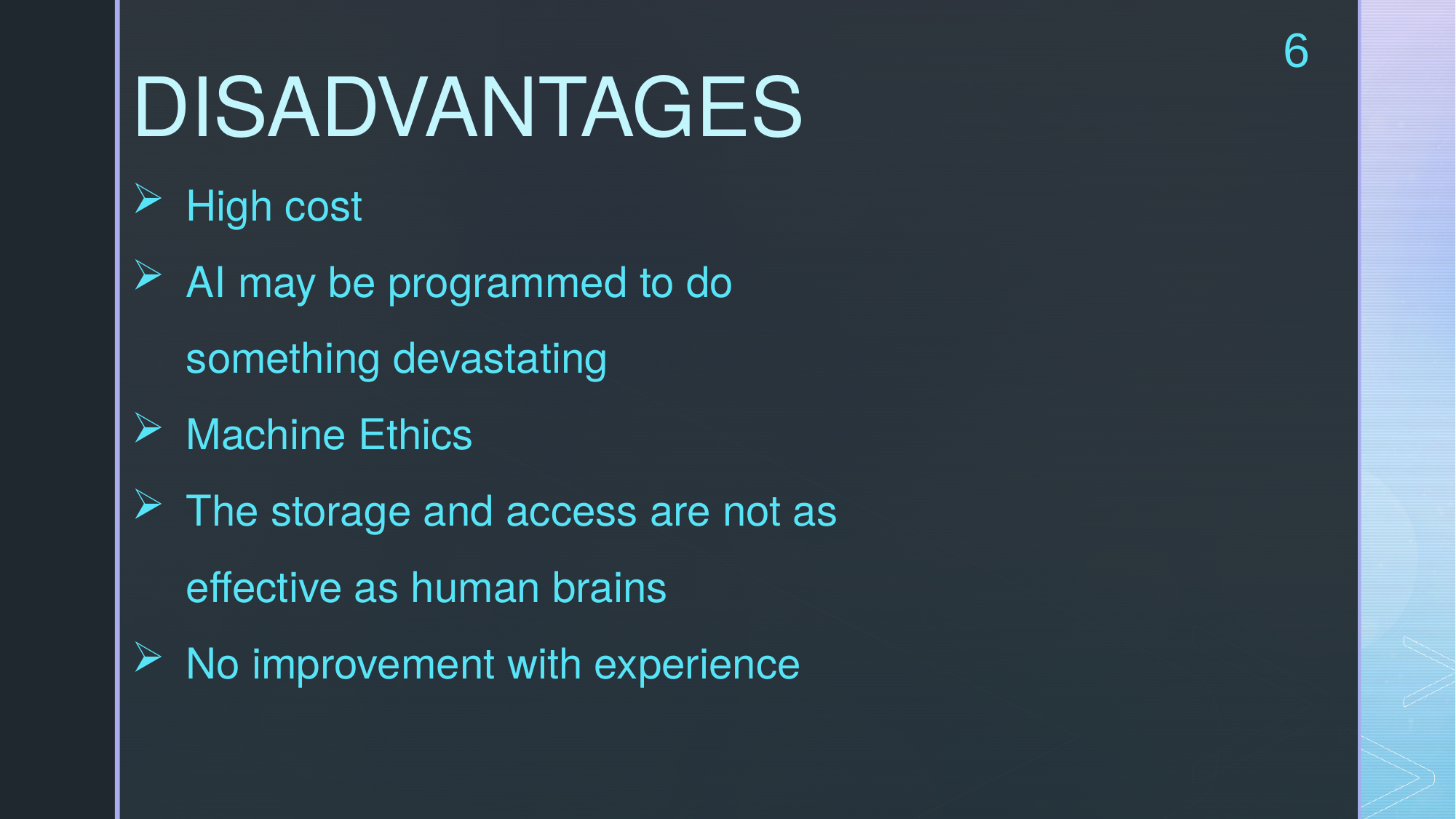

DISADVANTAGES
High cost
AI may be programmed to do something devastating
Machine Ethics
The storage and access are not as effective as human brains
No improvement with experience

6